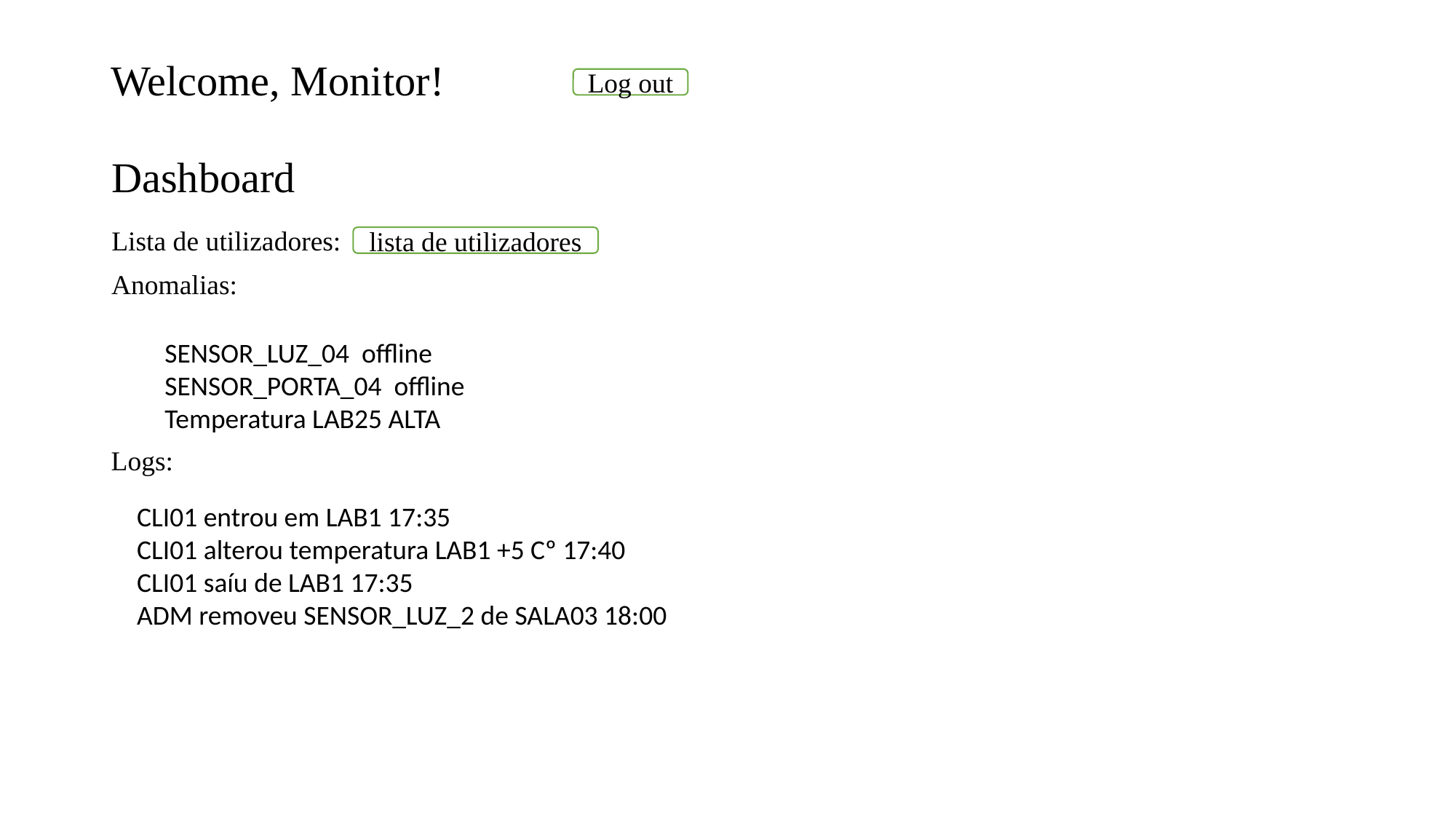

# Welcome, Monitor!
Log out
Dashboard
Lista de utilizadores:
lista de utilizadores
Anomalias:

SENSOR_LUZ_04  offline
SENSOR_PORTA_04  offline
Temperatura LAB25 ALTA

Logs:
CLI01 entrou em LAB1 17:35
CLI01 alterou temperatura LAB1 +5 Cº 17:40
CLI01 saíu de LAB1 17:35
ADM removeu SENSOR_LUZ_2 de SALA03 18:00